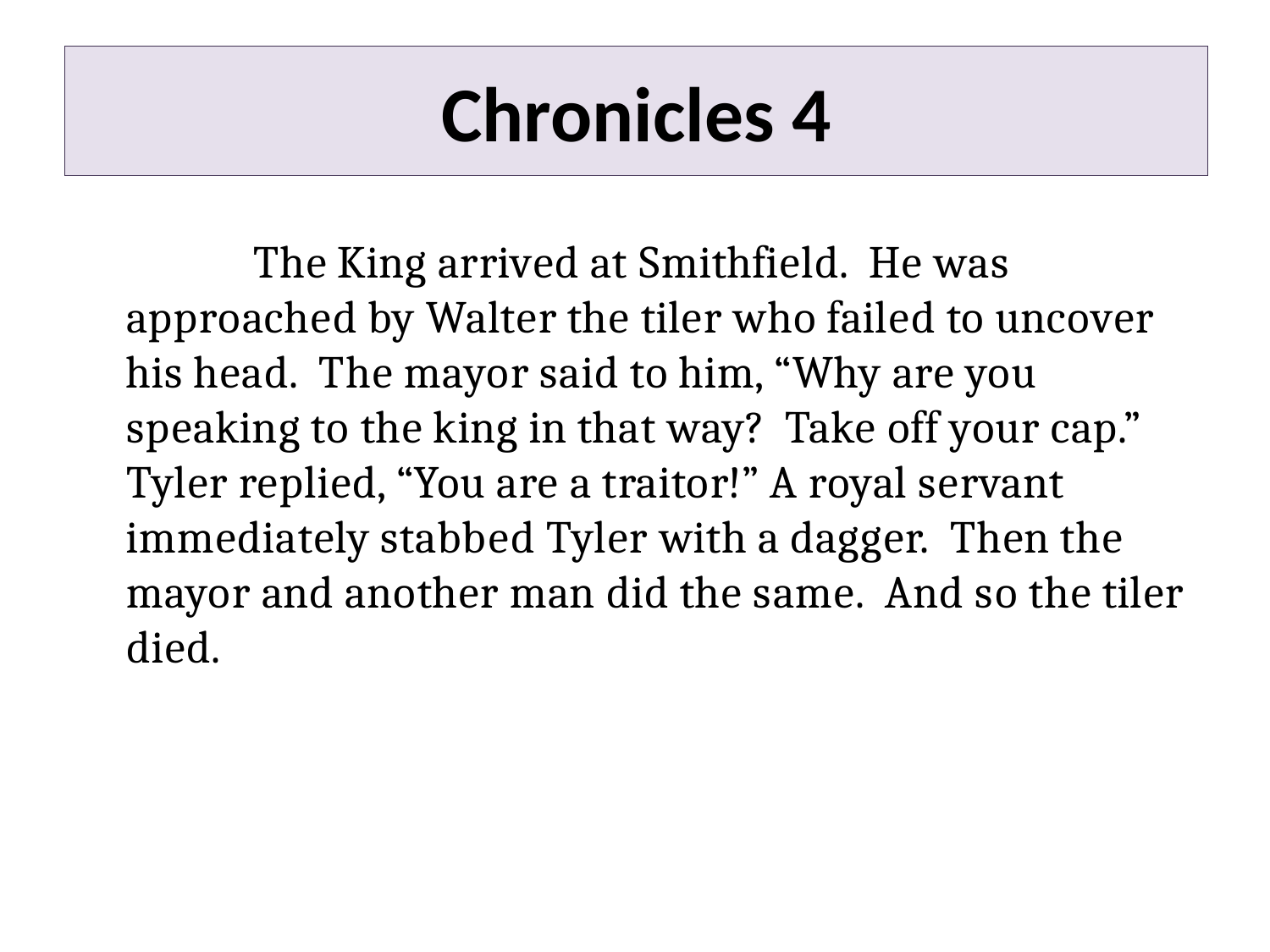

# Chronicles 4
   		The King arrived at Smithfield.  He was approached by Walter the tiler who failed to uncover his head.  The mayor said to him, “Why are you speaking to the king in that way?  Take off your cap.”  Tyler replied, “You are a traitor!” A royal servant immediately stabbed Tyler with a dagger.  Then the mayor and another man did the same.  And so the tiler died.